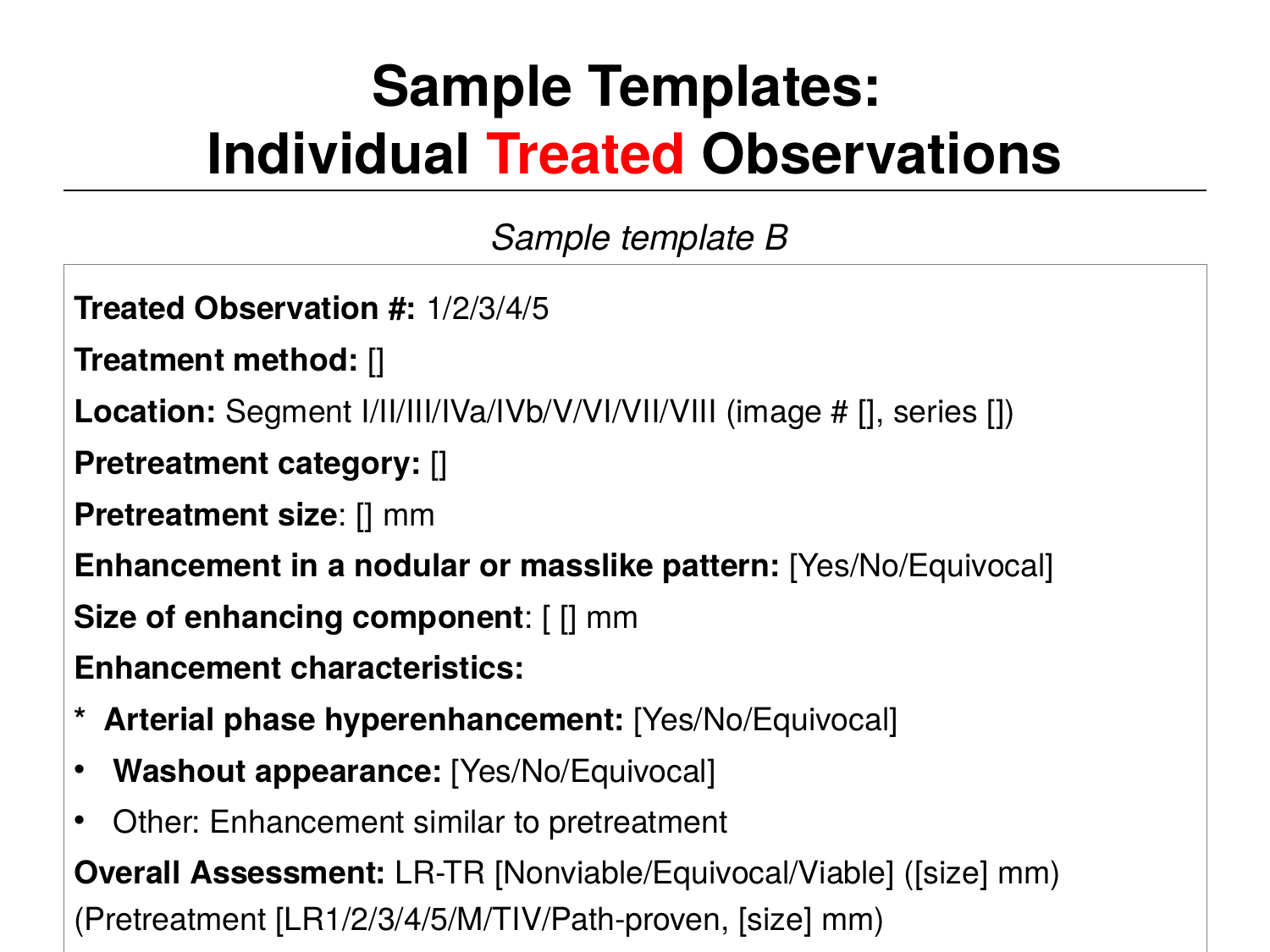

# Sample Templates: Individual Treated Observations
| Sample template B |
| --- |
| Treated Observation #: 1/2/3/4/5 Treatment method: [] Location: Segment I/II/III/IVa/IVb/V/VI/VII/VIII (image # [], series []) Pretreatment category: [] Pretreatment size: [] mm Enhancement in a nodular or masslike pattern: [Yes/No/Equivocal] Size of enhancing component: [ [] mm Enhancement characteristics: \* Arterial phase hyperenhancement: [Yes/No/Equivocal] Washout appearance: [Yes/No/Equivocal] Other: Enhancement similar to pretreatment Overall Assessment: LR-TR [Nonviable/Equivocal/Viable] ([size] mm) (Pretreatment [LR1/2/3/4/5/M/TIV/Path-proven, [size] mm) |